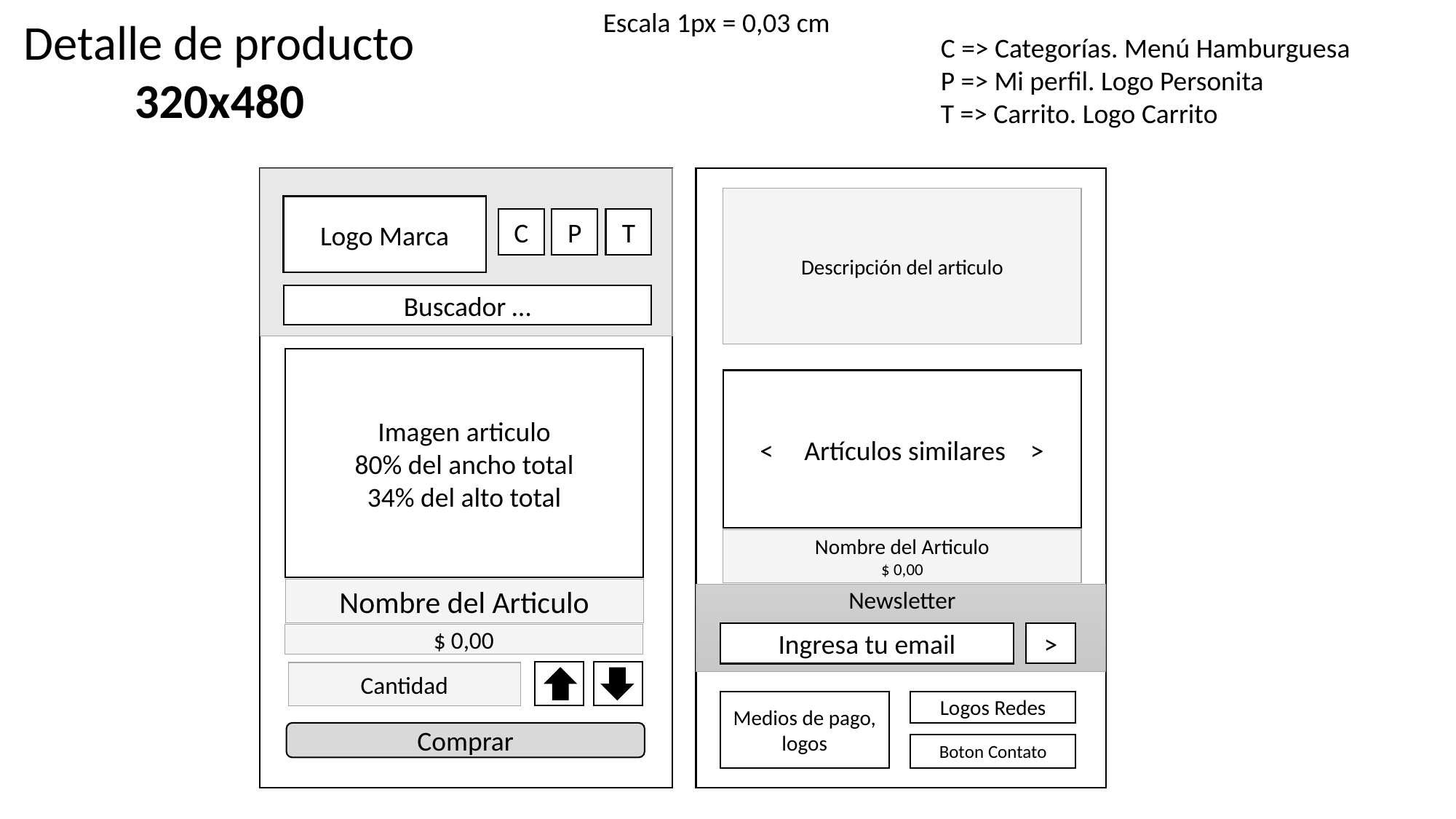

Escala 1px = 0,03 cm
Detalle de producto
320x480
C => Categorías. Menú Hamburguesa
P => Mi perfil. Logo Personita
T => Carrito. Logo Carrito

Descripción del articulo
Logo Marca
C
P
T
Buscador …
Imagen articulo
80% del ancho total
34% del alto total
<     Artículos similares    >
Nombre del Articulo
$ 0,00
Nombre del Articulo
Newsletter

Ingresa tu email
>
$ 0,00

Cantidad
Logos Redes
Medios de pago, logos
Comprar
Boton Contato